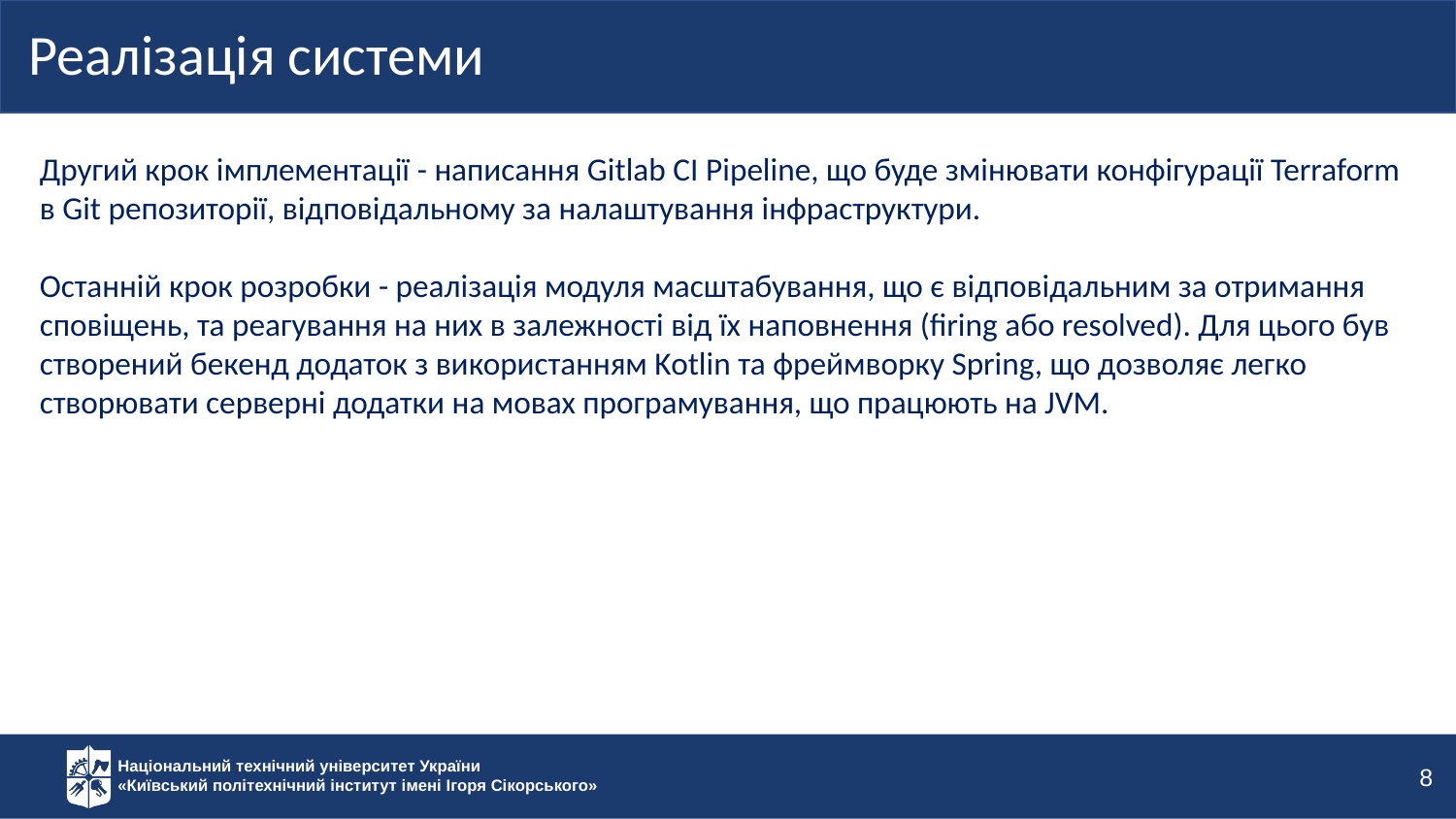

Реалізація системи
Другий крок імплементації - написання Gitlab CI Pipeline, що буде змінювати конфігурації Terraform в Git репозиторії, відповідальному за налаштування інфраструктури.

Останній крок розробки - реалізація модуля масштабування, що є відповідальним за отримання сповіщень, та реагування на них в залежності від їх наповнення (firing або resolved). Для цього був створений бекенд додаток з використанням Kotlin та фреймворку Spring, що дозволяє легко створювати серверні додатки на мовах програмування, що працюють на JVM.
8